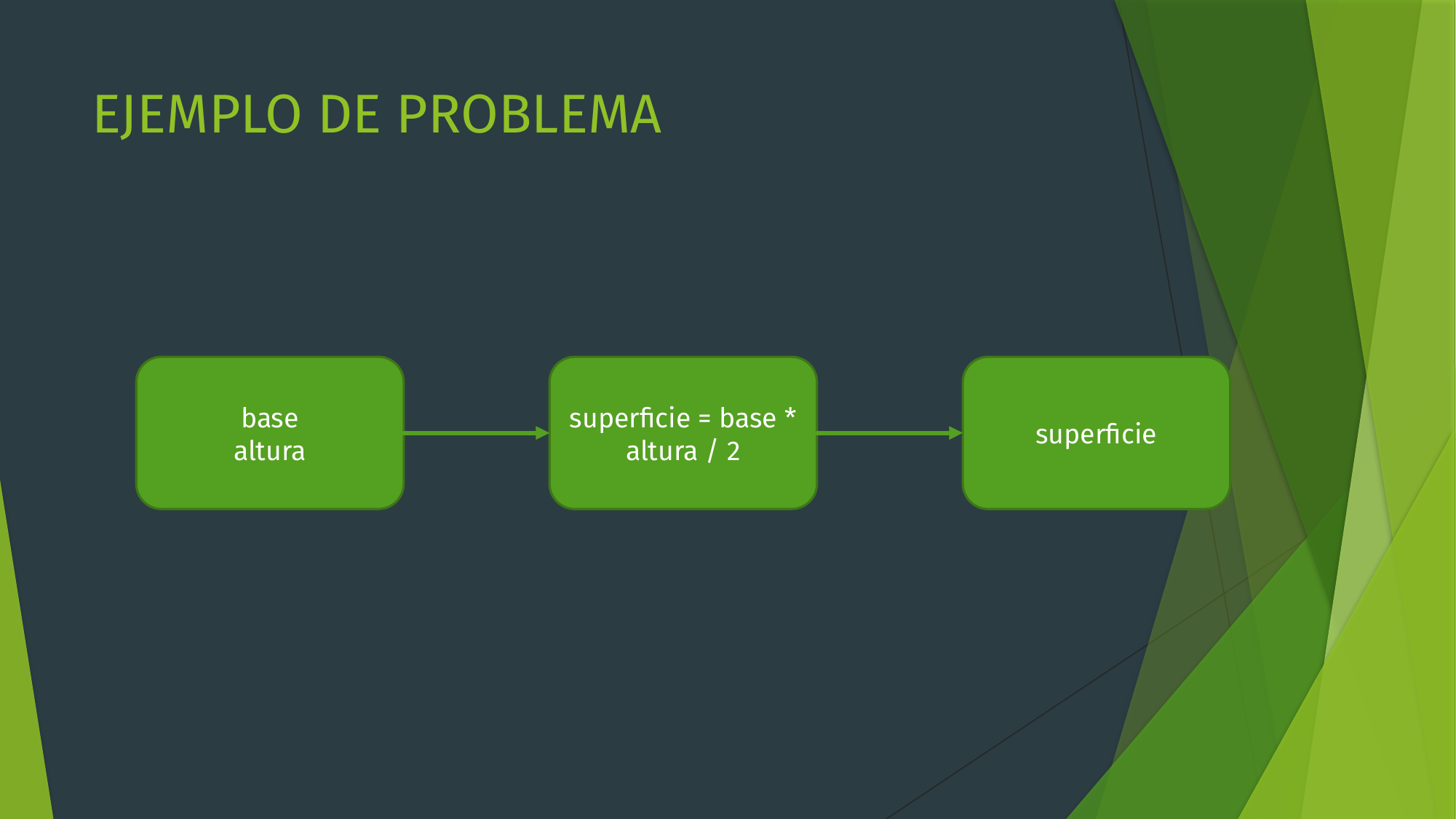

# EJEMPLO DE PROBLEMA

base
altura
superficie = base * altura / 2
superficie